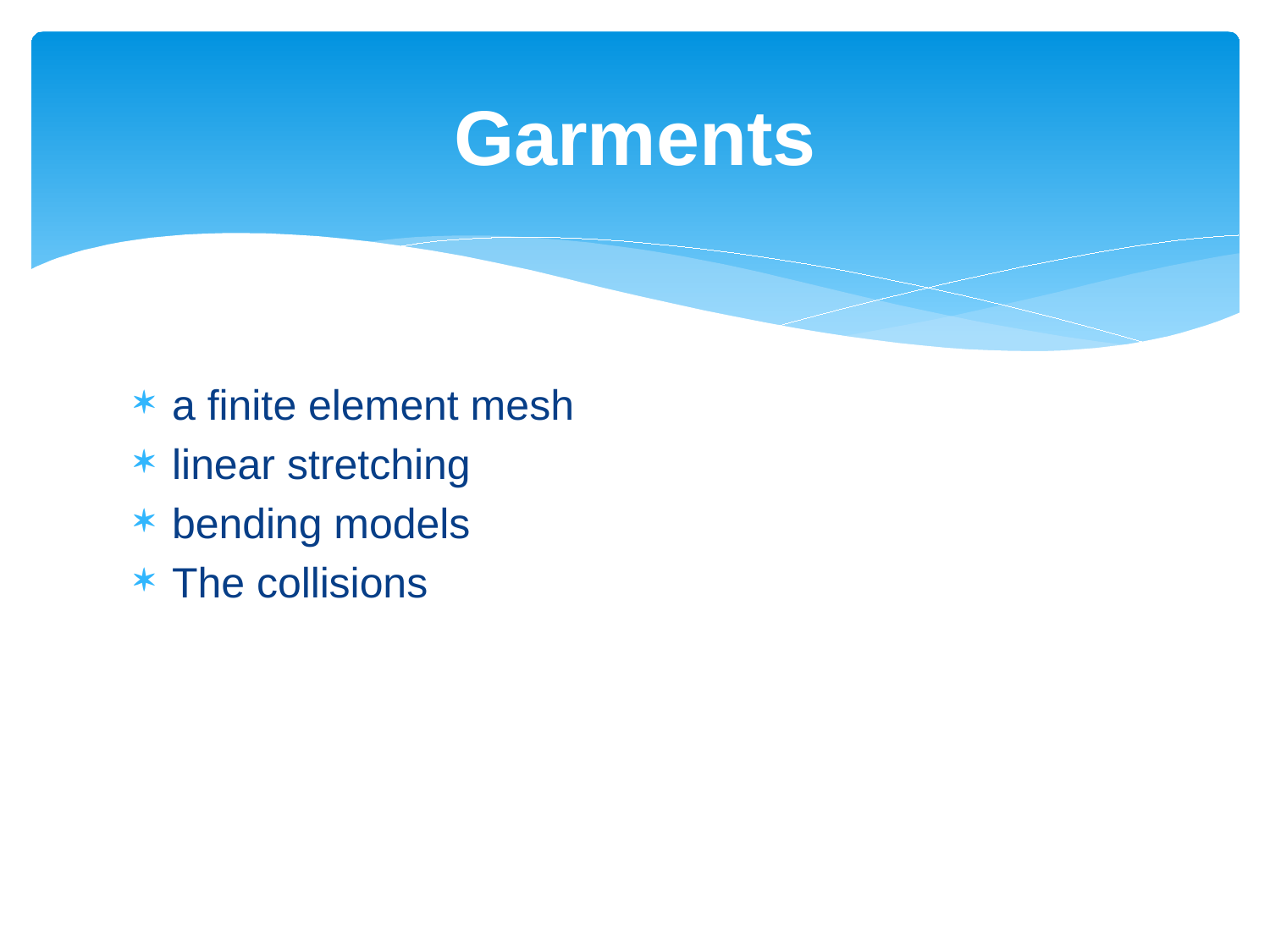

# Garments
a finite element mesh
linear stretching
bending models
The collisions